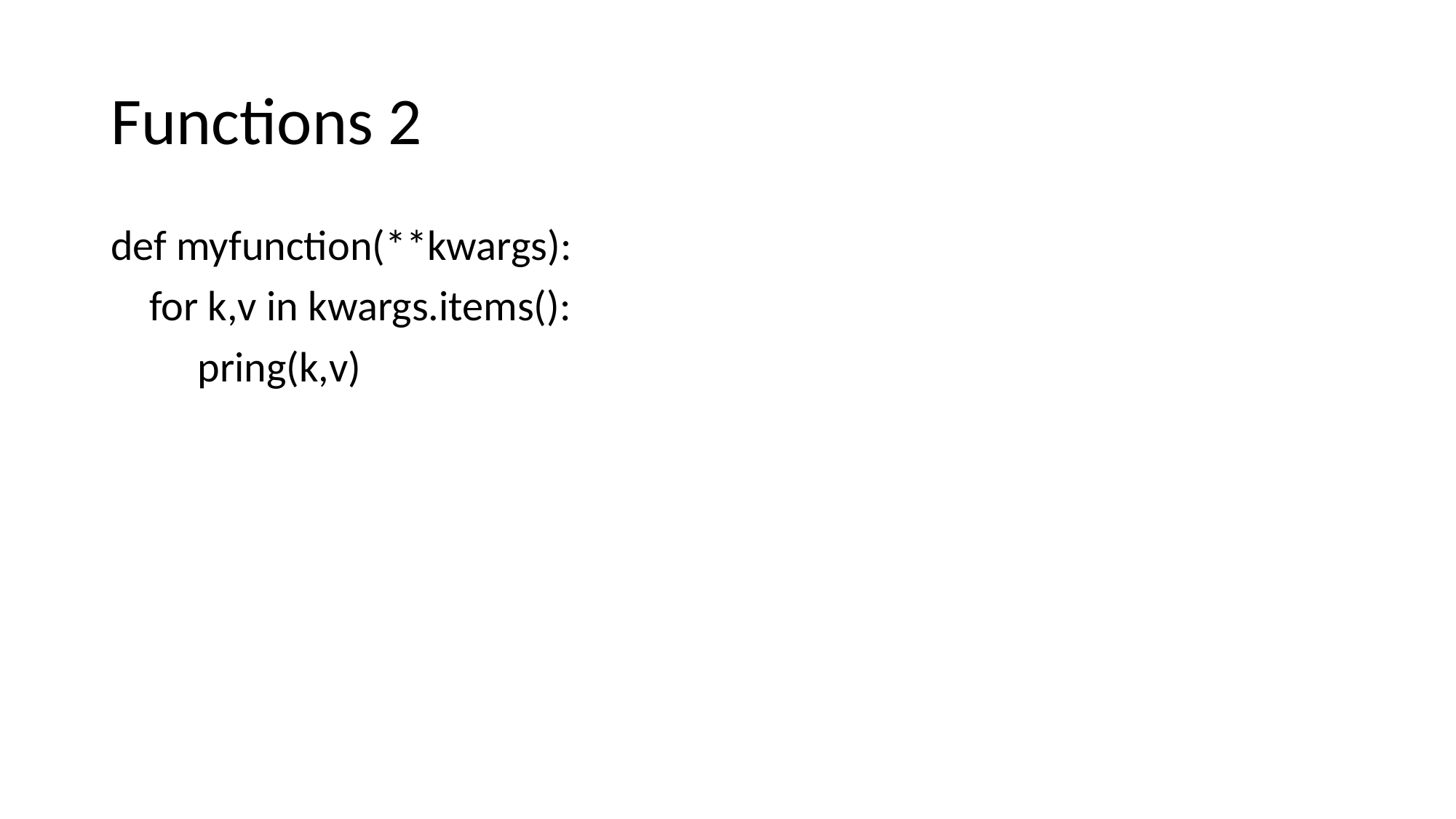

# Functions 2
def myfunction(**kwargs):
    for k,v in kwargs.items():
         pring(k,v)